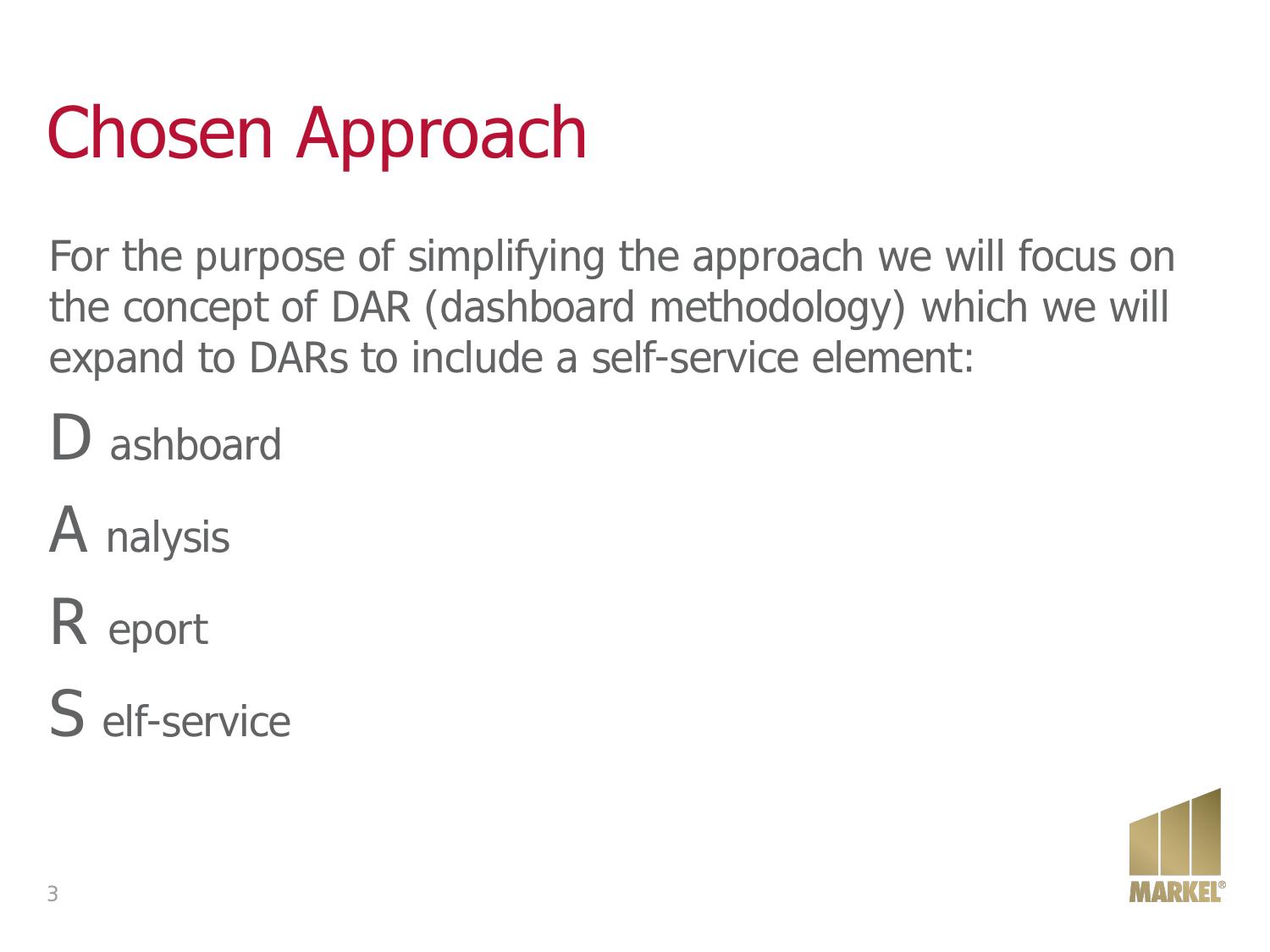

# Chosen Approach
For the purpose of simplifying the approach we will focus on the concept of DAR (dashboard methodology) which we will expand to DARs to include a self-service element:
D ashboard
A nalysis
R eport
S elf-service
3